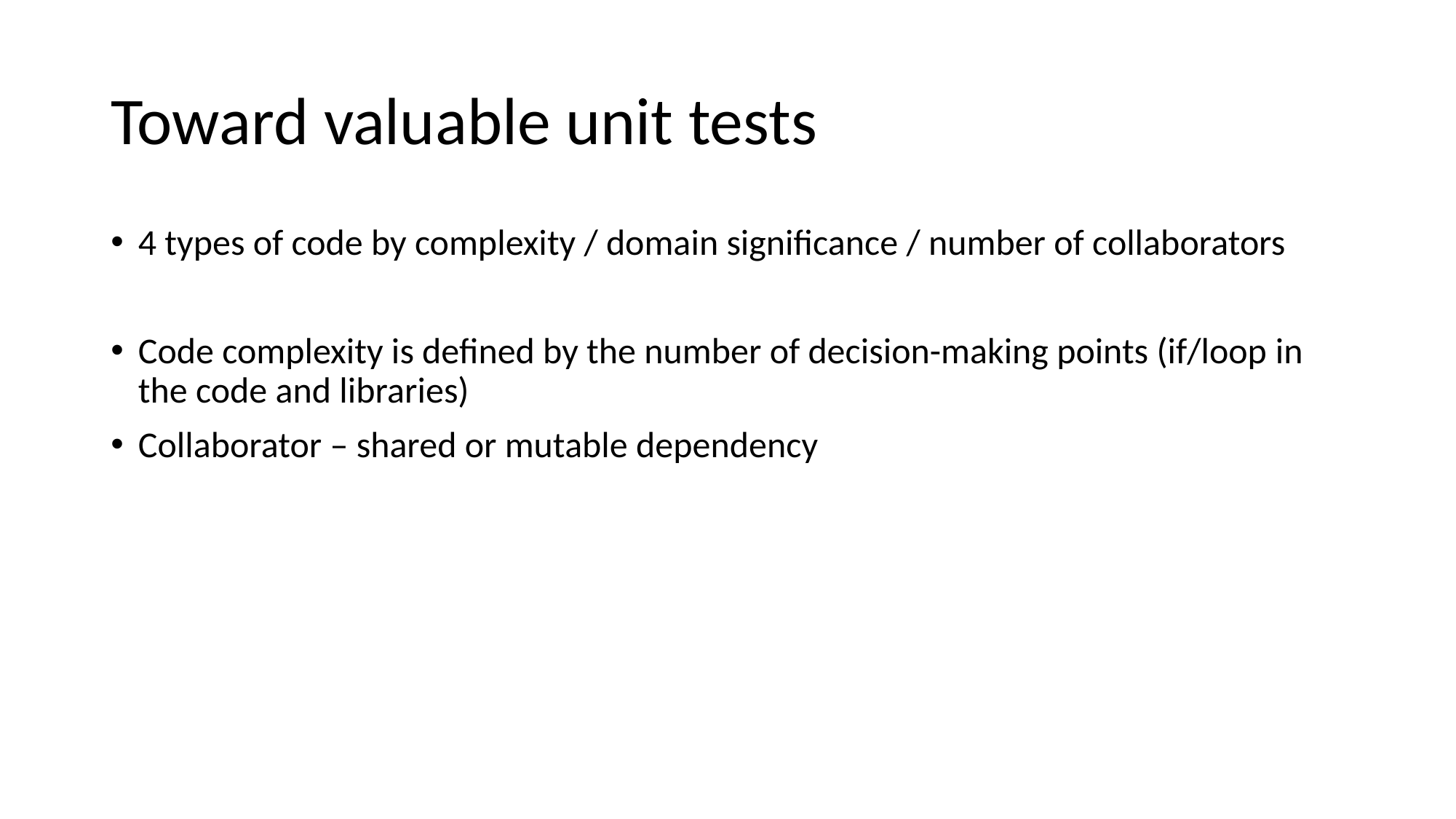

# Toward valuable unit tests
4 types of code by complexity / domain significance / number of collaborators

Code complexity is defined by the number of decision-making points (if/loop in the code and libraries)
Collaborator – shared or mutable dependency